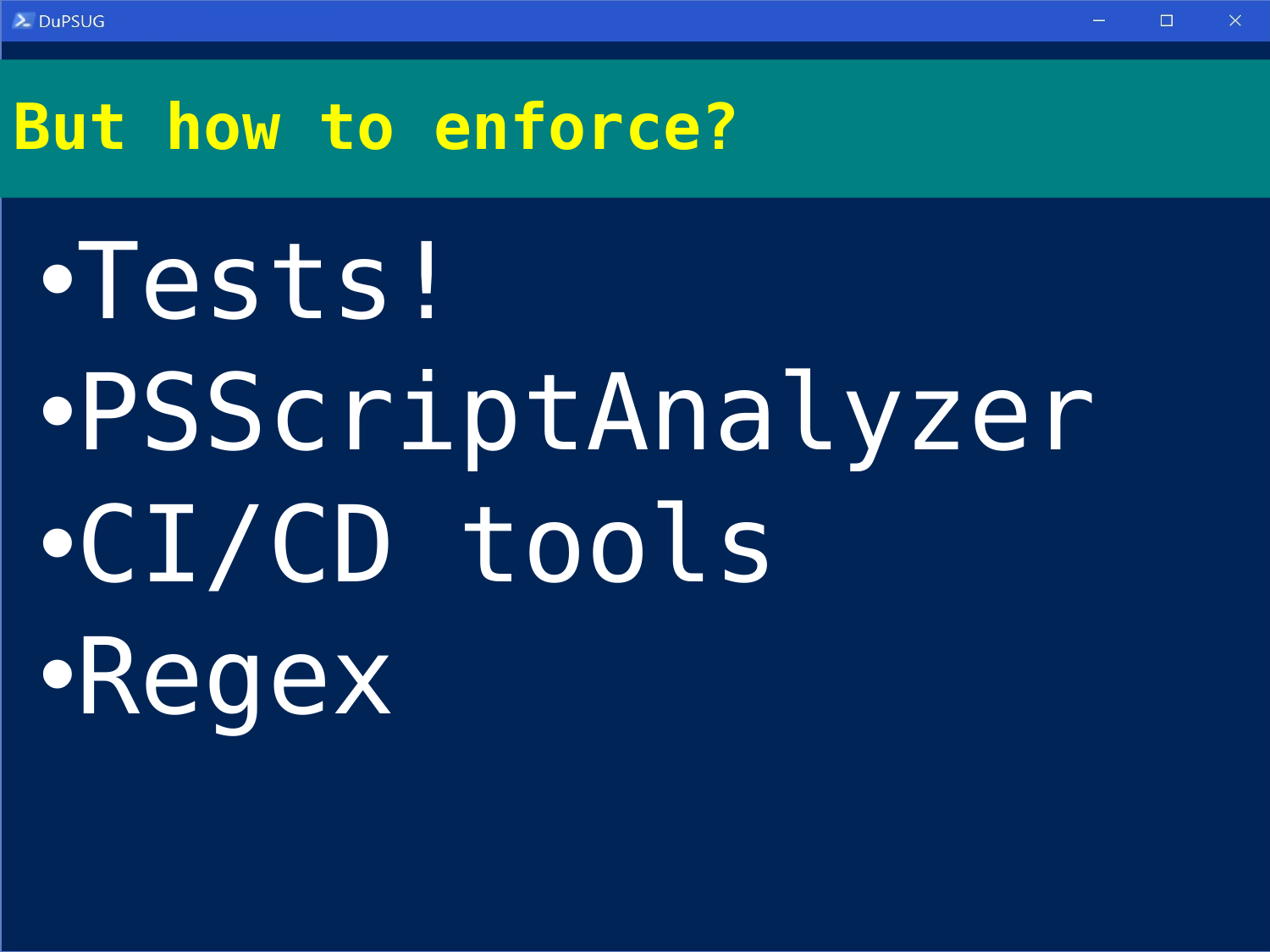

# But how to enforce?

Tests!
PSScriptAnalyzer
CI/CD tools
Regex